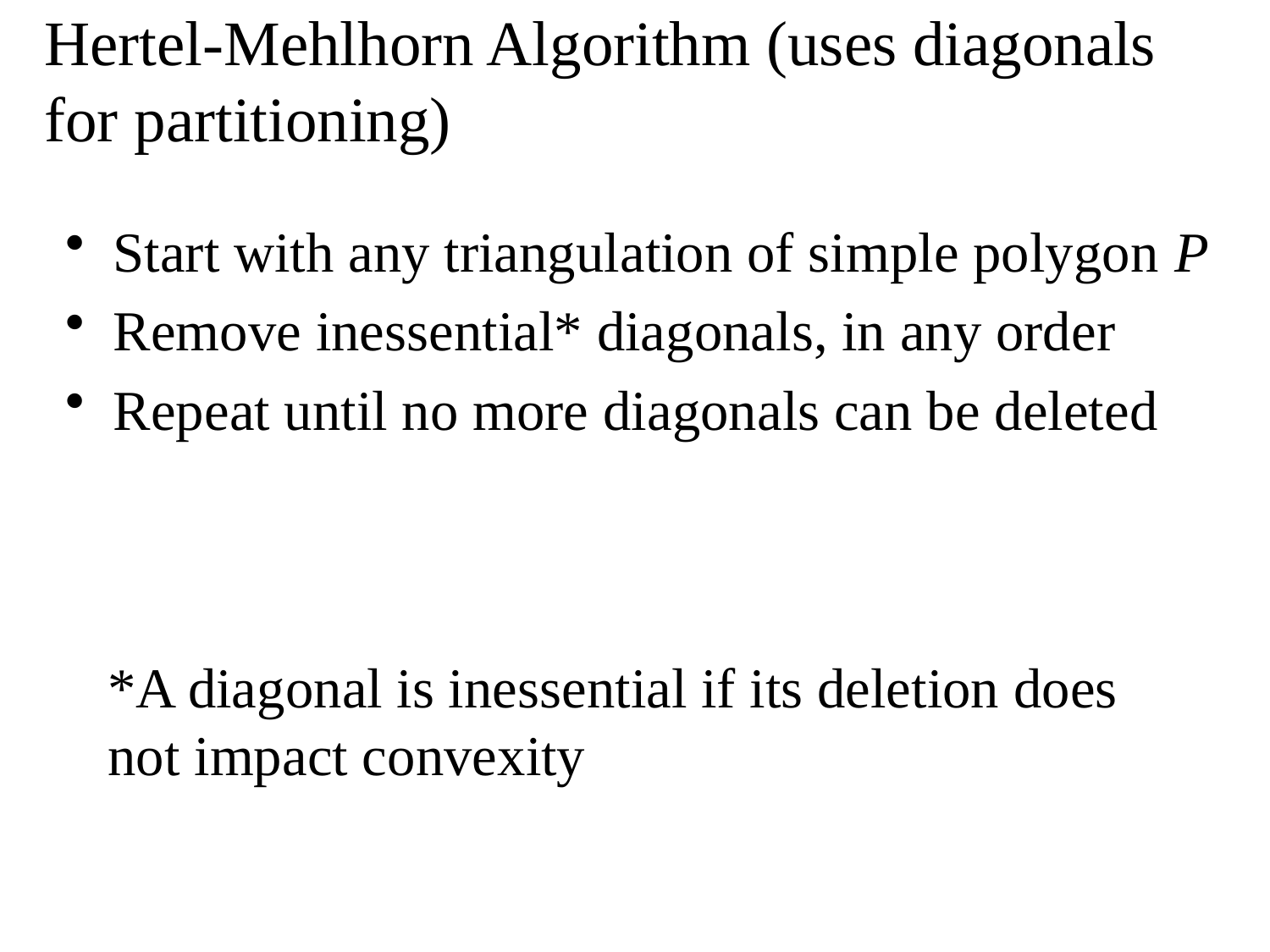

# Hertel-Mehlhorn Algorithm (uses diagonals for partitioning)
Start with any triangulation of simple polygon P
Remove inessential* diagonals, in any order
Repeat until no more diagonals can be deleted
*A diagonal is inessential if its deletion does not impact convexity